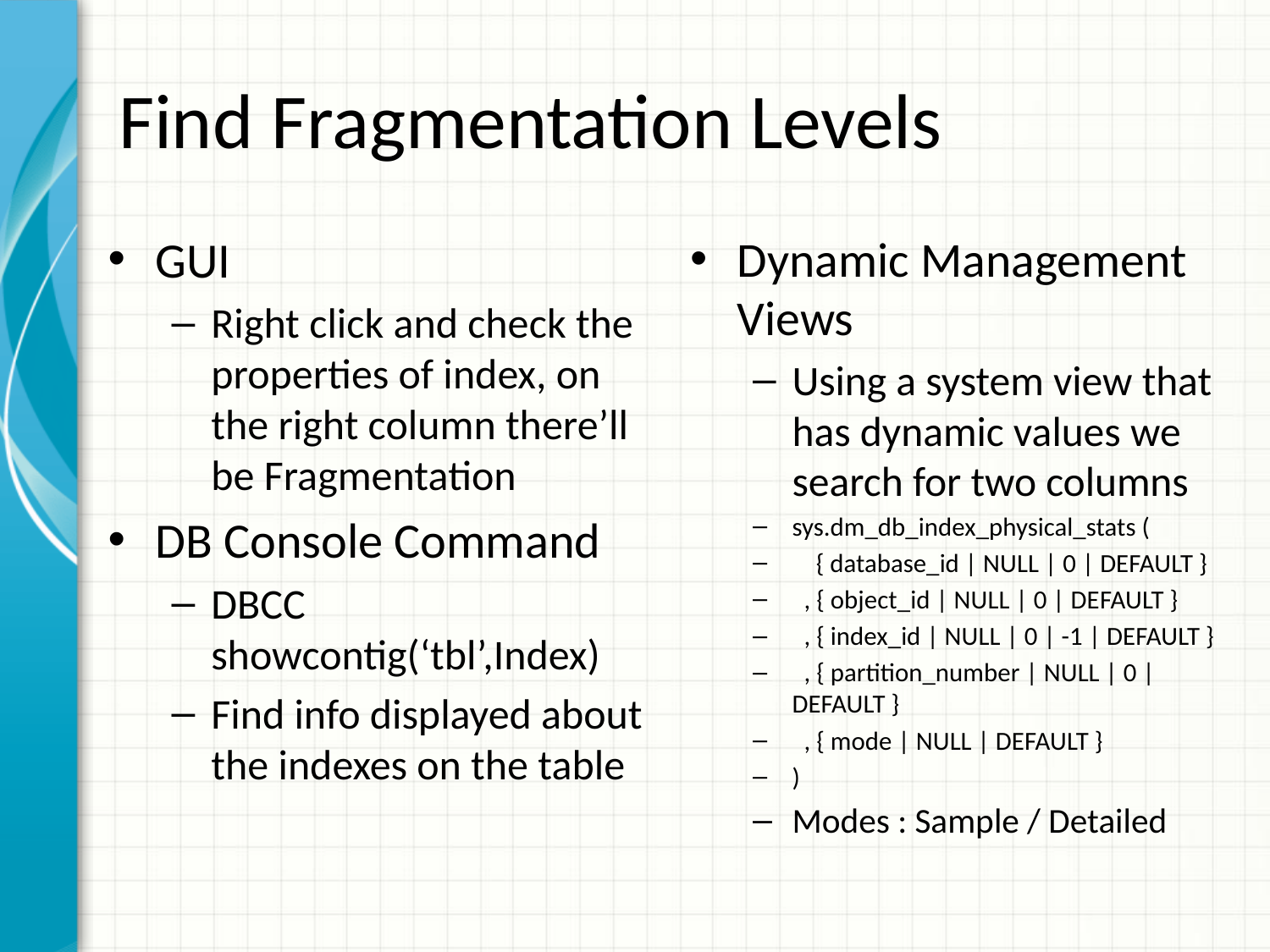

# Find Fragmentation Levels
GUI
Right click and check the properties of index, on the right column there’ll be Fragmentation
DB Console Command
DBCC showcontig(‘tbl’,Index)
Find info displayed about the indexes on the table
Dynamic Management Views
Using a system view that has dynamic values we search for two columns
sys.dm_db_index_physical_stats (
    { database_id | NULL | 0 | DEFAULT }
  , { object_id | NULL | 0 | DEFAULT }
  , { index_id | NULL | 0 | -1 | DEFAULT }
  , { partition_number | NULL | 0 | DEFAULT }
  , { mode | NULL | DEFAULT }
)
Modes : Sample / Detailed